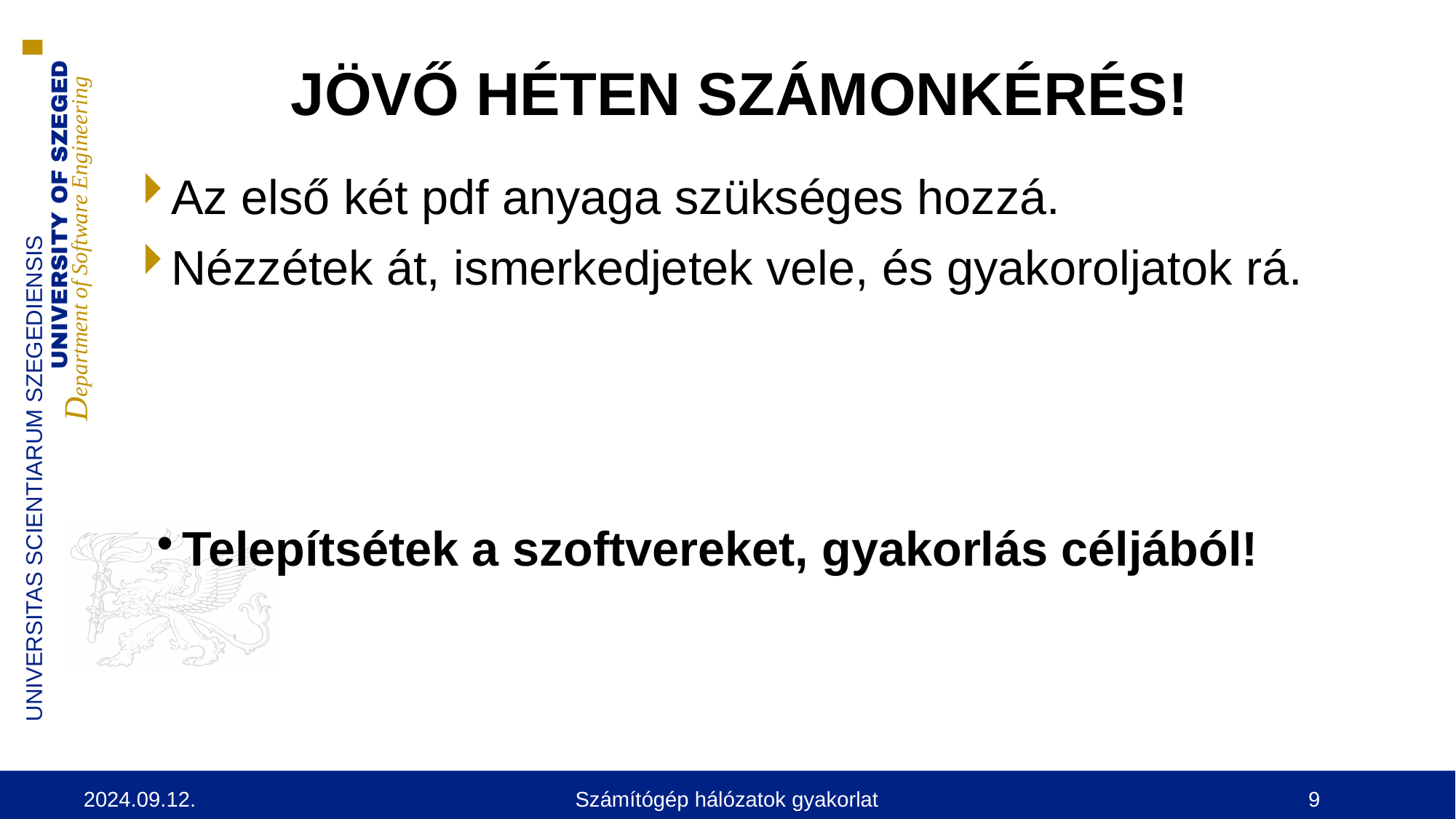

JÖVŐ HÉTEN SZÁMONKÉRÉS!
Az első két pdf anyaga szükséges hozzá.
Nézzétek át, ismerkedjetek vele, és gyakoroljatok rá.

Telepítsétek a szoftvereket, gyakorlás céljából!
2024.09.12.
Számítógép hálózatok gyakorlat
9